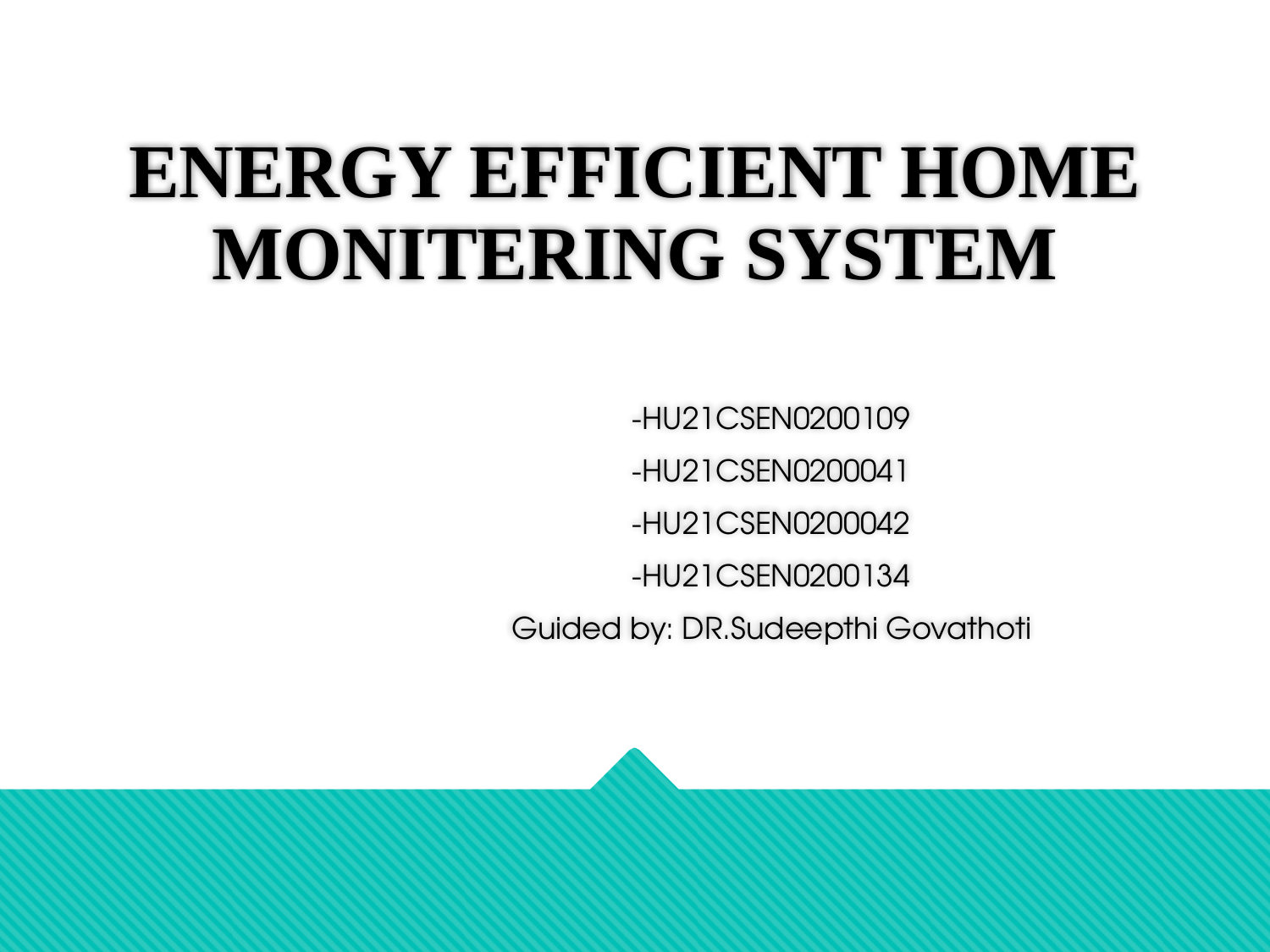

# ENERGY EFFICIENT HOME MONITERING SYSTEM
-HU21CSEN0200109
-HU21CSEN0200041
-HU21CSEN0200042
-HU21CSEN0200134
Guided by: DR.Sudeepthi Govathoti